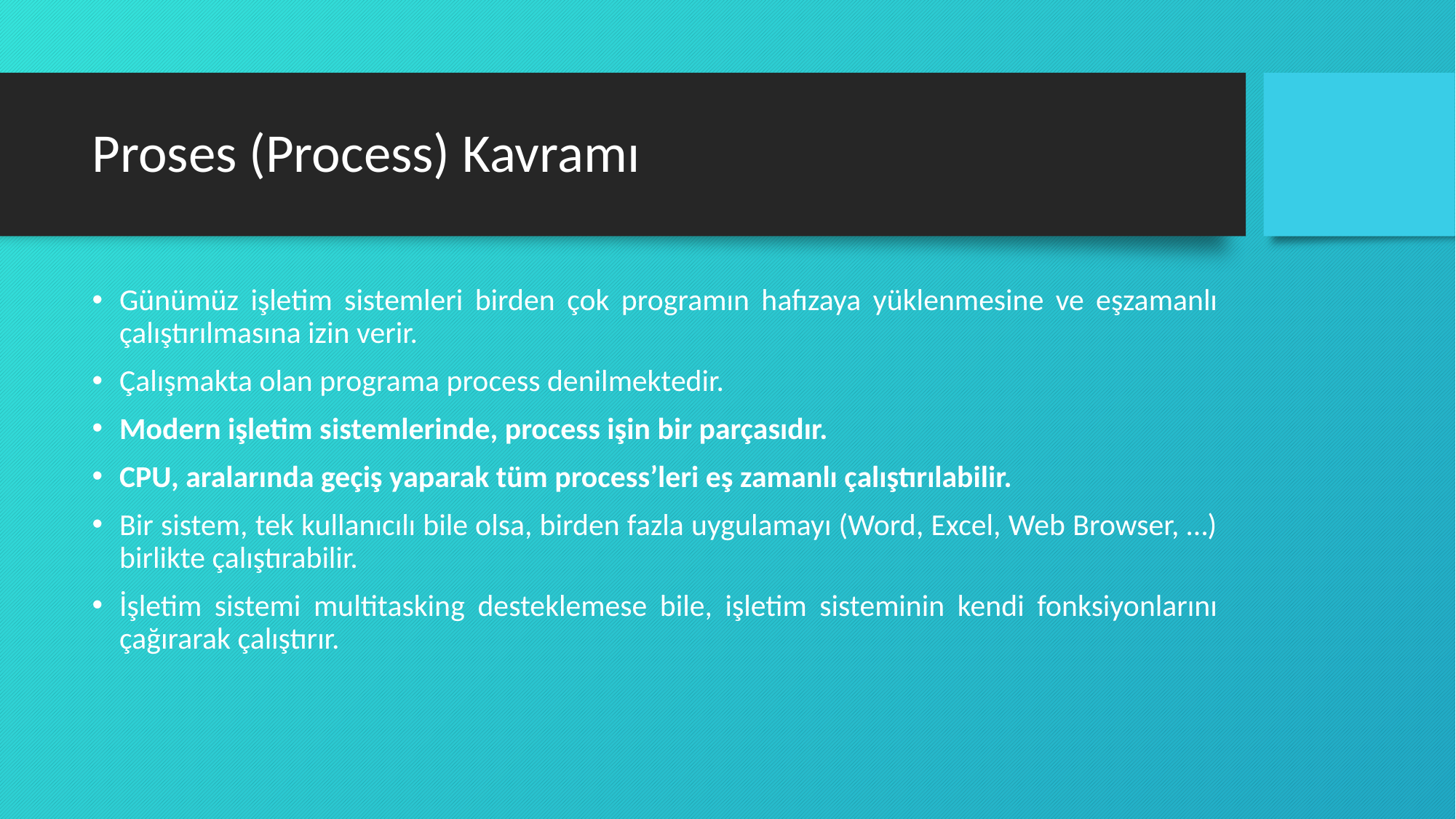

# Proses (Process) Kavramı
Günümüz işletim sistemleri birden çok programın hafızaya yüklenmesine ve eşzamanlı çalıştırılmasına izin verir.
Çalışmakta olan programa process denilmektedir.
Modern işletim sistemlerinde, process işin bir parçasıdır.
CPU, aralarında geçiş yaparak tüm process’leri eş zamanlı çalıştırılabilir.
Bir sistem, tek kullanıcılı bile olsa, birden fazla uygulamayı (Word, Excel, Web Browser, …) birlikte çalıştırabilir.
İşletim sistemi multitasking desteklemese bile, işletim sisteminin kendi fonksiyonlarını çağırarak çalıştırır.